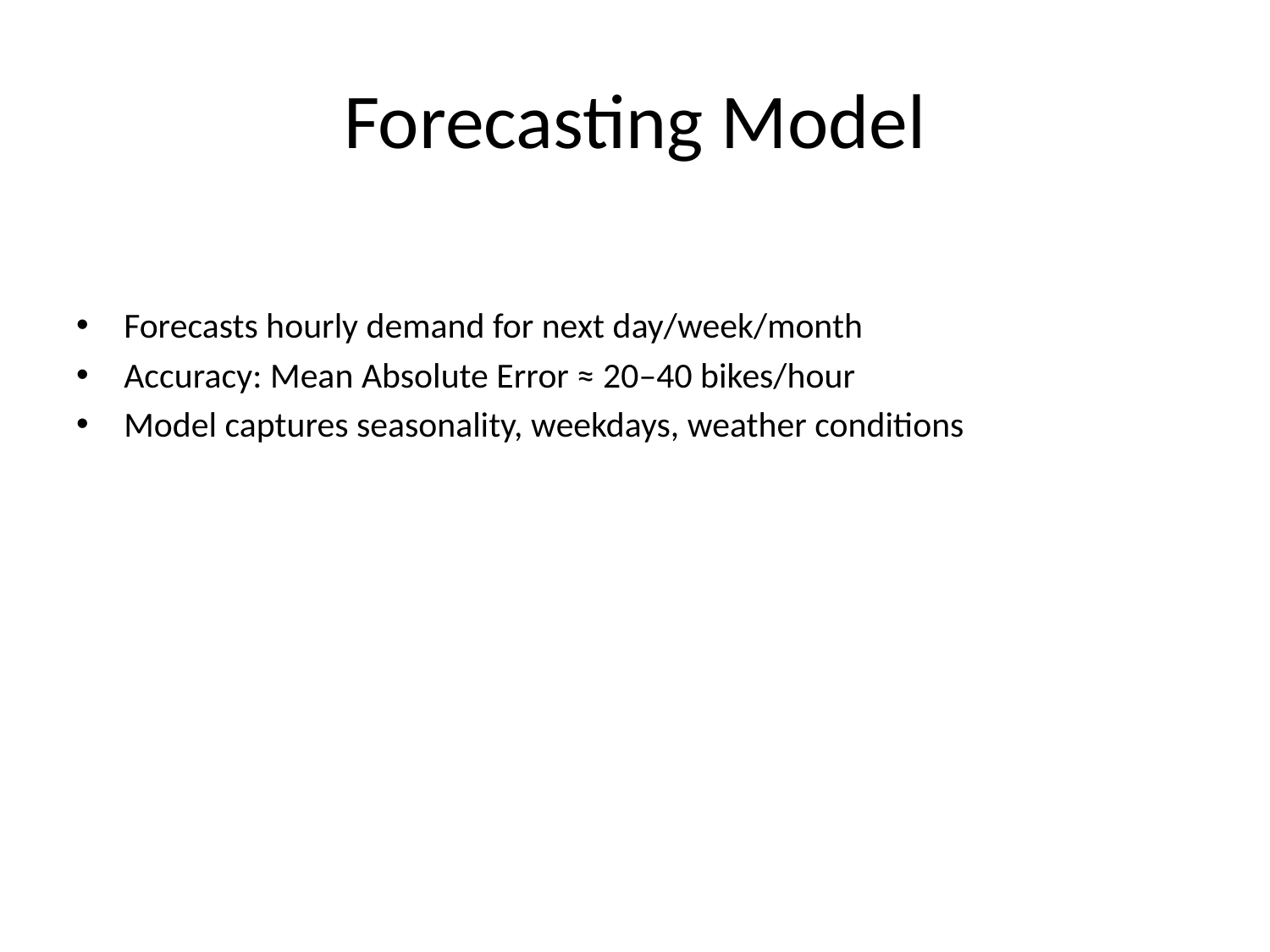

# Forecasting Model

Forecasts hourly demand for next day/week/month
Accuracy: Mean Absolute Error ≈ 20–40 bikes/hour
Model captures seasonality, weekdays, weather conditions